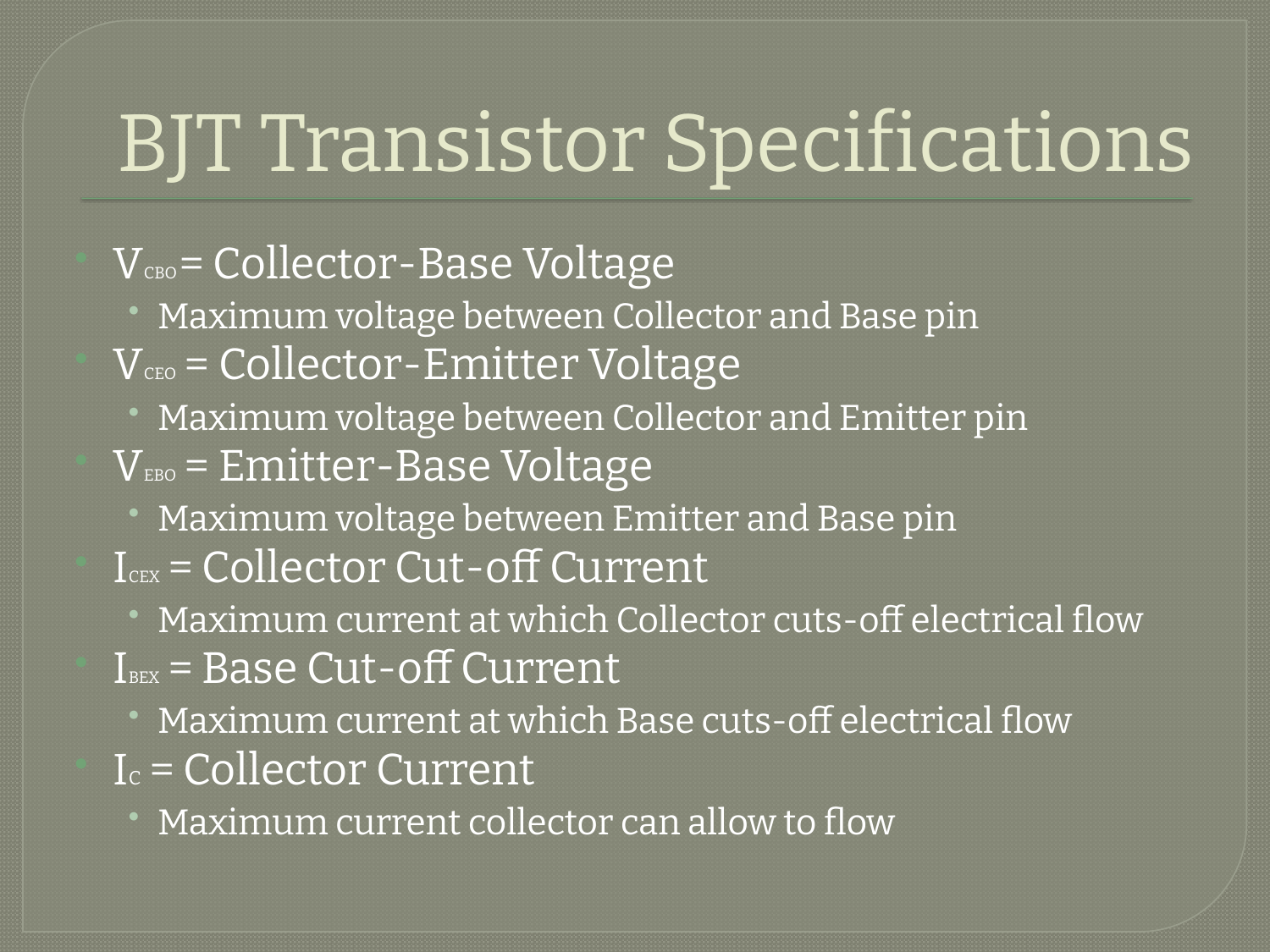

# BJT Transistor Specifications
VCBO = Collector-Base Voltage
Maximum voltage between Collector and Base pin
VCEO = Collector-Emitter Voltage
Maximum voltage between Collector and Emitter pin
VEBO = Emitter-Base Voltage
Maximum voltage between Emitter and Base pin
ICEX = Collector Cut-off Current
Maximum current at which Collector cuts-off electrical flow
IBEX = Base Cut-off Current
Maximum current at which Base cuts-off electrical flow
IC = Collector Current
Maximum current collector can allow to flow